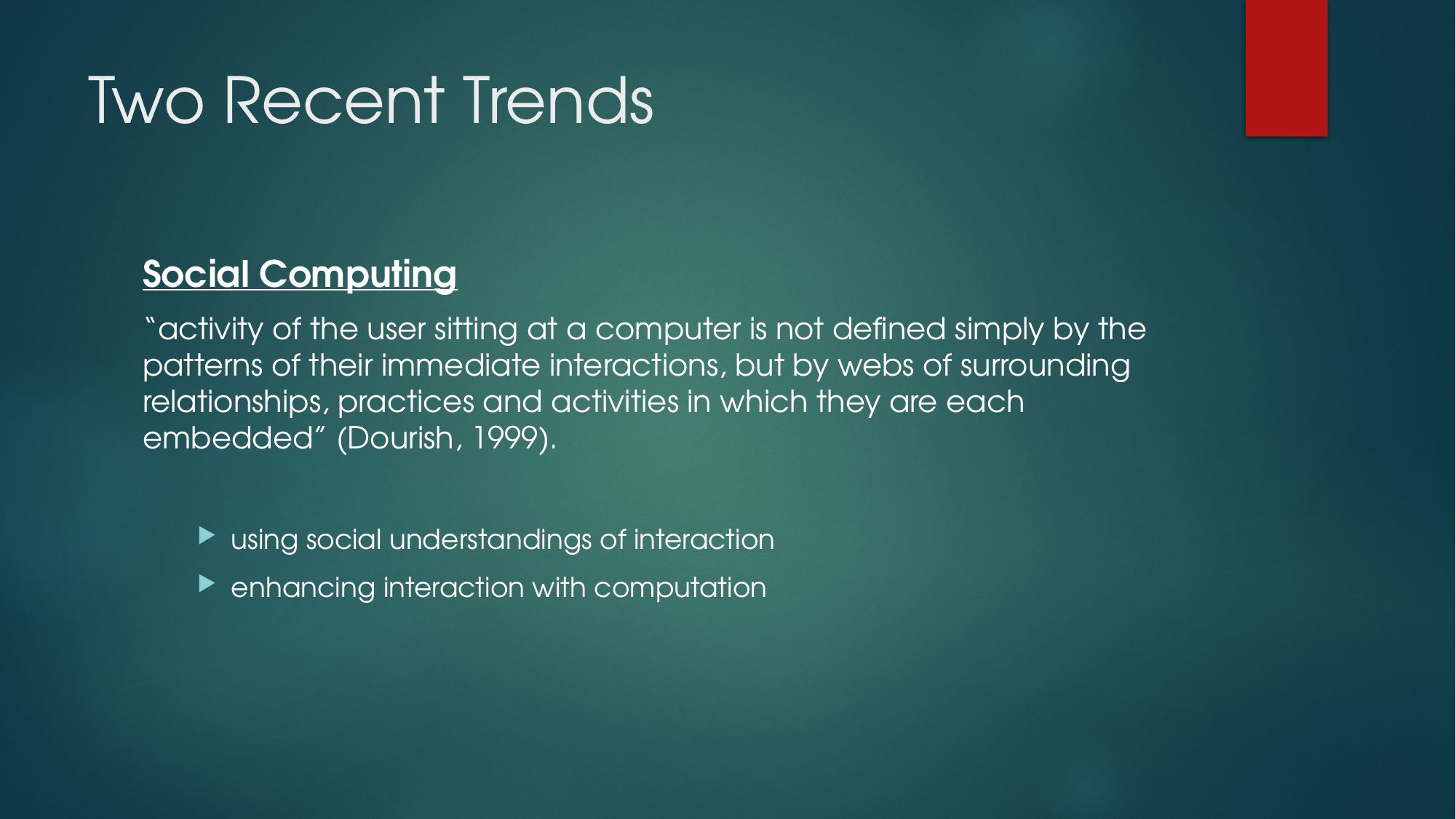

# Two Recent Trends
Social Computing
“activity of the user sitting at a computer is not defined simply by the patterns of their immediate interactions, but by webs of surrounding relationships, practices and activities in which they are each embedded” (Dourish, 1999).

using social understandings of interaction
enhancing interaction with computation